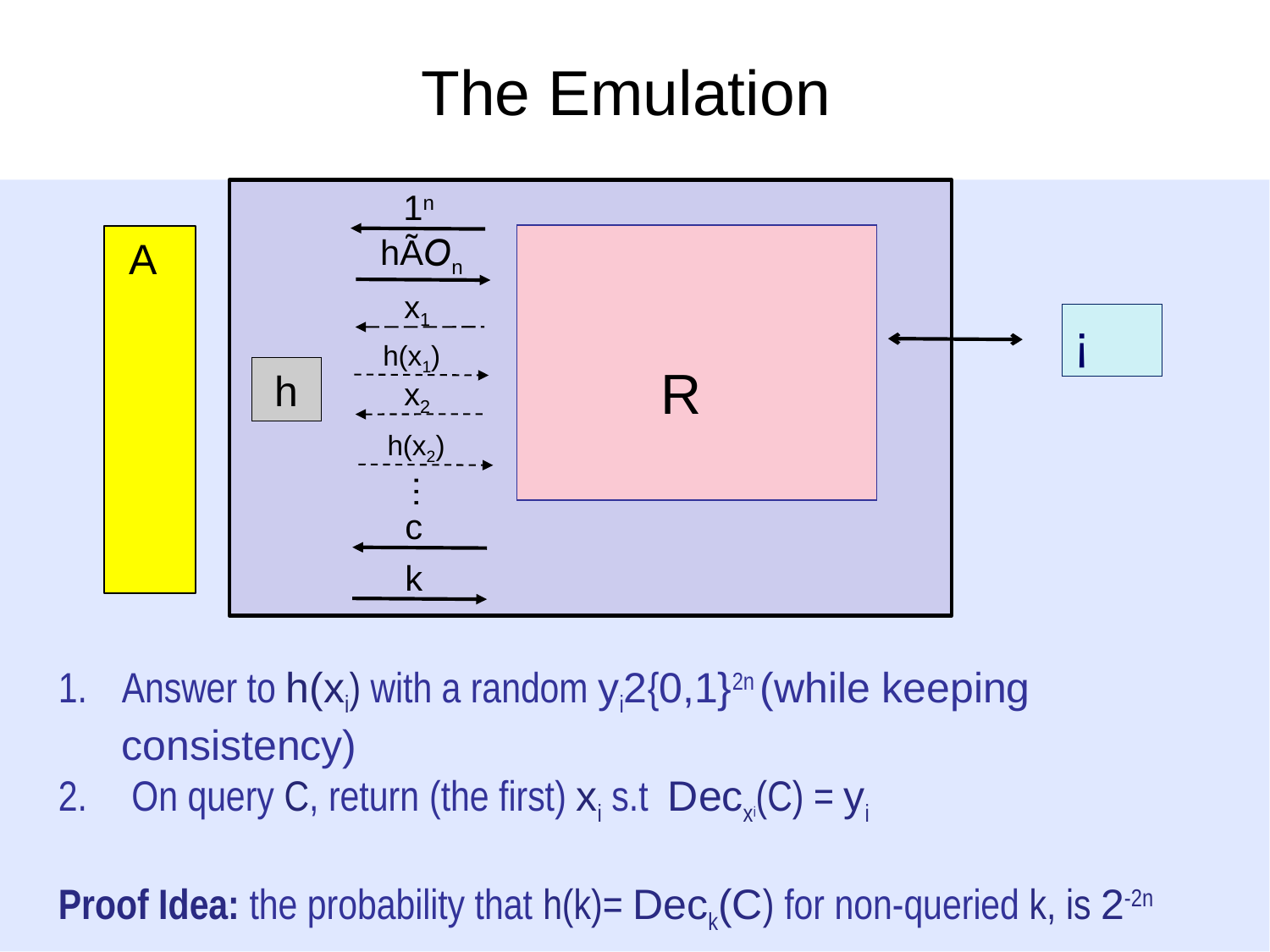

# The Emulation
1n

hÃOn

 A

x1
¡
h(x1)
R
h
x2
h(x2)
…
c
k
Answer to h(xi) with a random yi2{0,1}2n (while keeping consistency)
 On query C, return (the first) xi s.t  Decxi(C) = yi

Proof Idea: the probability that h(k)= Deck(C) for non-queried k, is 2-2n